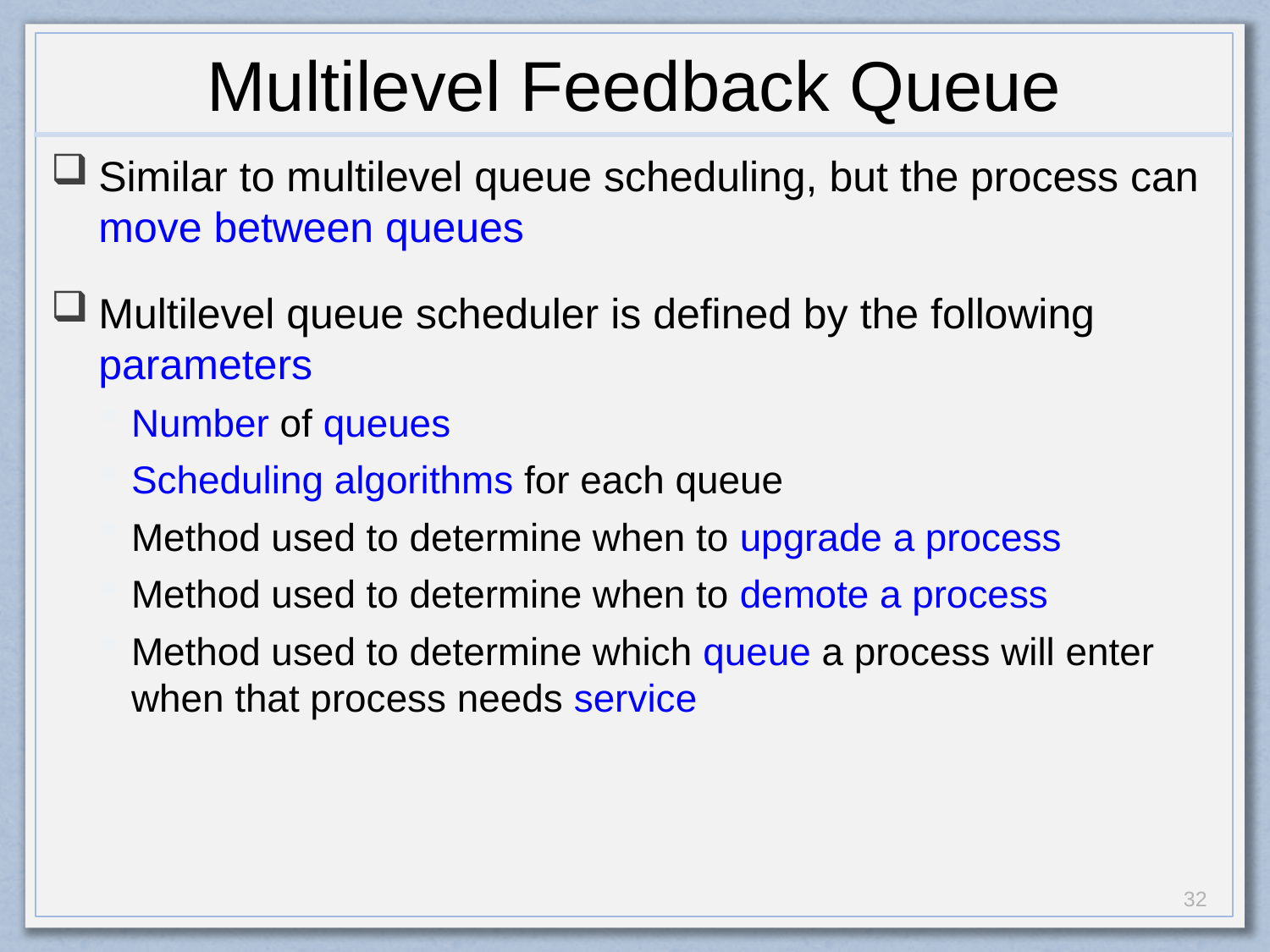

# Multilevel Feedback Queue
Similar to multilevel queue scheduling, but the process can move between queues
Multilevel queue scheduler is defined by the following parameters
Number of queues
Scheduling algorithms for each queue
Method used to determine when to upgrade a process
Method used to determine when to demote a process
Method used to determine which queue a process will enter when that process needs service
32